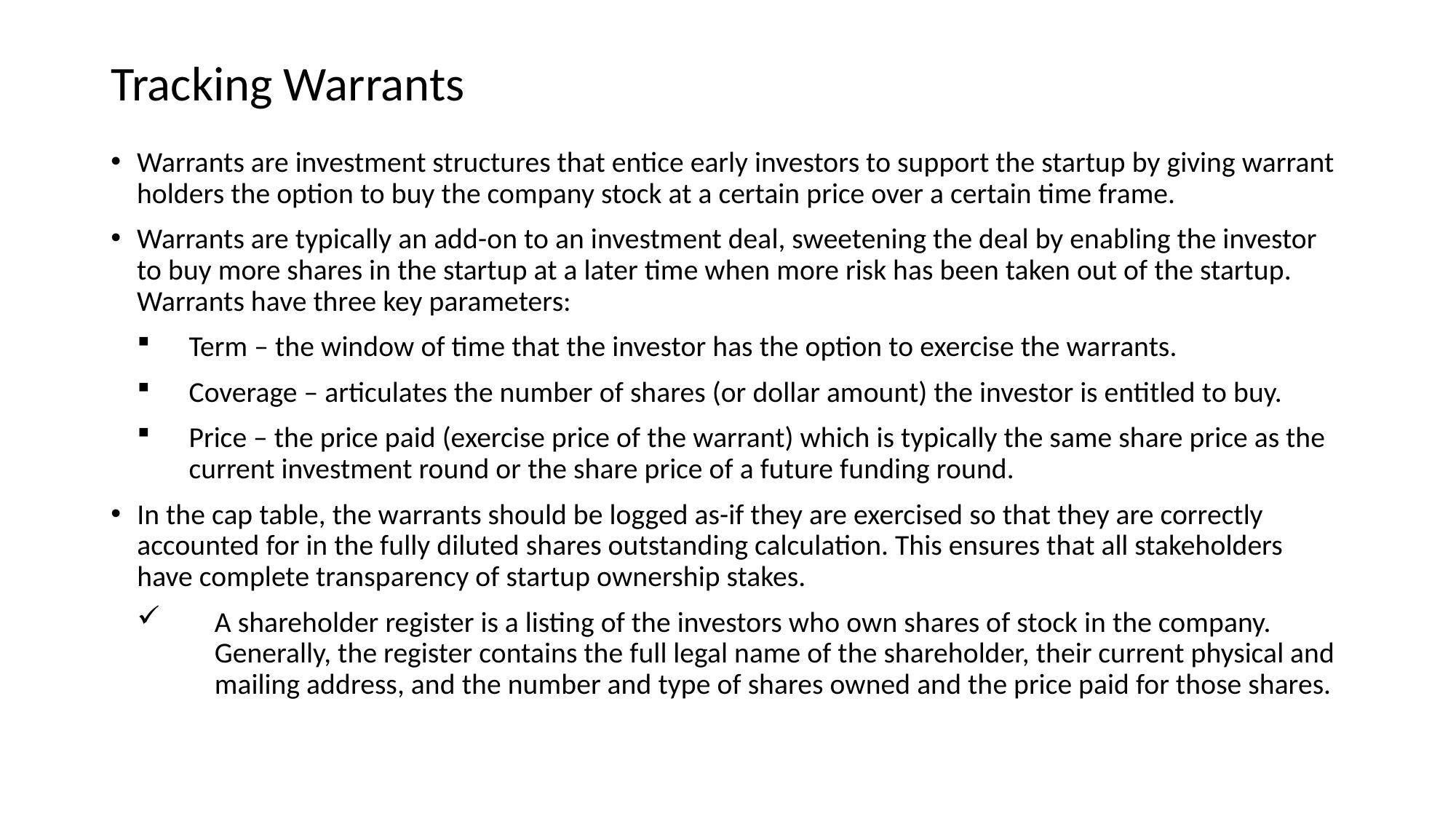

# Tracking Warrants
Warrants are investment structures that entice early investors to support the startup by giving warrant holders the option to buy the company stock at a certain price over a certain time frame.
Warrants are typically an add-on to an investment deal, sweetening the deal by enabling the investor to buy more shares in the startup at a later time when more risk has been taken out of the startup. Warrants have three key parameters:
Term – the window of time that the investor has the option to exercise the warrants.
Coverage – articulates the number of shares (or dollar amount) the investor is entitled to buy.
Price – the price paid (exercise price of the warrant) which is typically the same share price as the current investment round or the share price of a future funding round.
In the cap table, the warrants should be logged as-if they are exercised so that they are correctly accounted for in the fully diluted shares outstanding calculation. This ensures that all stakeholders have complete transparency of startup ownership stakes.
A shareholder register is a listing of the investors who own shares of stock in the company. Generally, the register contains the full legal name of the shareholder, their current physical and mailing address, and the number and type of shares owned and the price paid for those shares.